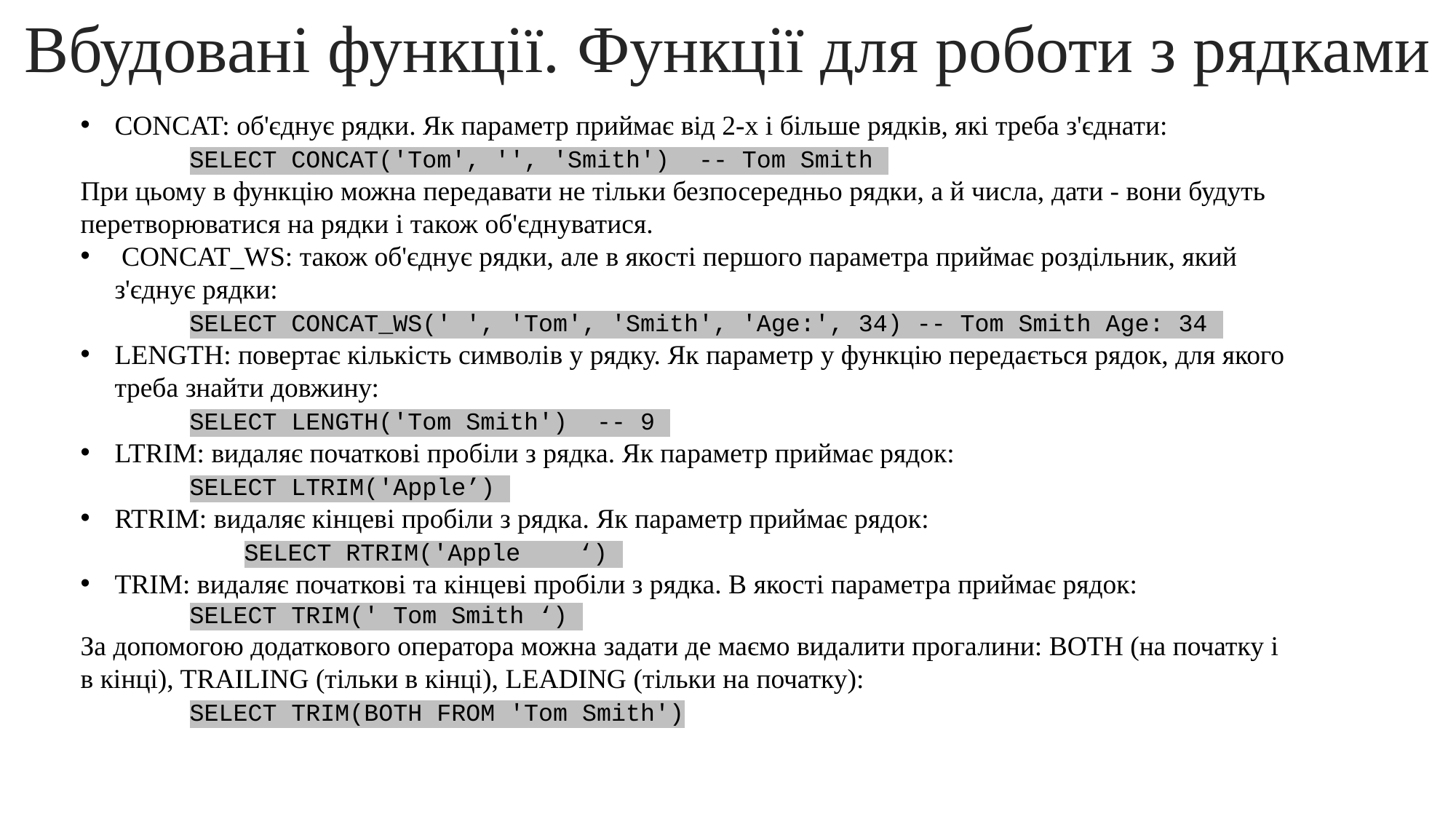

# Вбудовані функції. Функції для роботи з рядками
CONCAT: об'єднує рядки. Як параметр приймає від 2-х і більше рядків, які треба з'єднати:
	SELECT CONCAT('Tom', '', 'Smith')  -- Tom Smith
При цьому в функцію можна передавати не тільки безпосередньо рядки, а й числа, дати - вони будуть перетворюватися на рядки і також об'єднуватися.
 CONCAT_WS: також об'єднує рядки, але в якості першого параметра приймає роздільник, який з'єднує рядки:
	SELECT CONCAT_WS(' ', 'Tom', 'Smith', 'Age:', 34) -- Tom Smith Age: 34
LENGTH: повертає кількість символів у рядку. Як параметр у функцію передається рядок, для якого треба знайти довжину:
	SELECT LENGTH('Tom Smith')  -- 9
LTRIM: видаляє початкові пробіли з рядка. Як параметр приймає рядок:
	SELECT LTRIM('Apple’)
RTRIM: видаляє кінцеві пробіли з рядка. Як параметр приймає рядок:
	SELECT RTRIM('Apple    ‘)
TRIM: видаляє початкові та кінцеві пробіли з рядка. В якості параметра приймає рядок:
SELECT TRIM(' Tom Smith ‘)
За допомогою додаткового оператора можна задати де маємо видалити прогалини: BOTH (на початку і в кінці), TRAILING (тільки в кінці), LEADING (тільки на початку):
	SELECT TRIM(BOTH FROM 'Tom Smith')